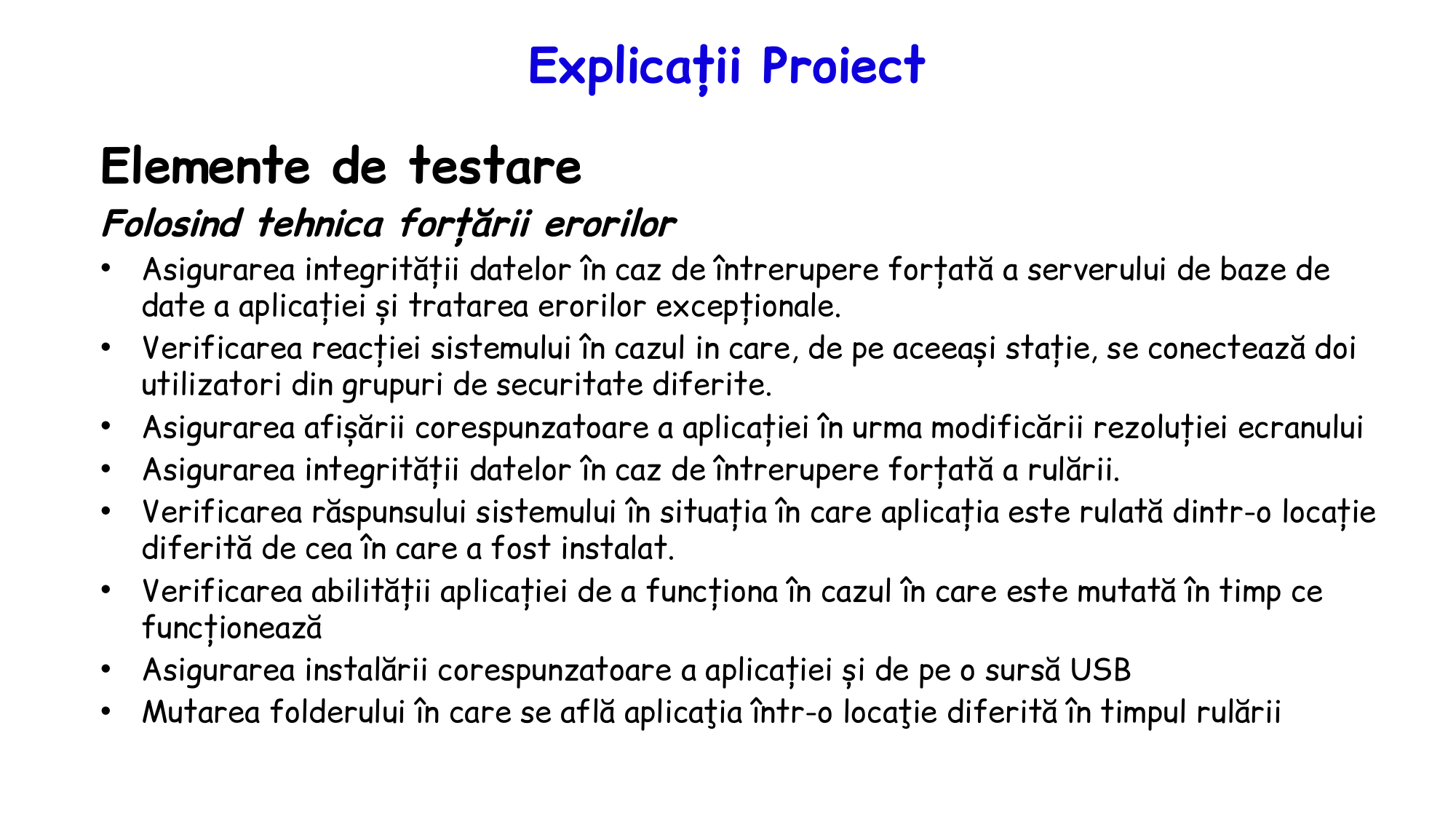

# Explicații Proiect
Elemente de testare
Folosind tehnica forţării erorilor
Asigurarea integrităţii datelor în caz de întrerupere forţată a serverului de baze de date a aplicației şi tratarea erorilor excepţionale.
Verificarea reacţiei sistemului în cazul in care, de pe aceeaşi staţie, se conectează doi utilizatori din grupuri de securitate diferite.
Asigurarea afişării corespunzatoare a aplicaţiei în urma modificării rezoluţiei ecranului
Asigurarea integrităţii datelor în caz de întrerupere forţată a rulării.
Verificarea răspunsului sistemului în situaţia în care aplicaţia este rulată dintr-o locaţie diferită de cea în care a fost instalat.
Verificarea abilităţii aplicaţiei de a funcţiona în cazul în care este mutată în timp ce funcţionează
Asigurarea instalării corespunzatoare a aplicaţiei şi de pe o sursă USB
Mutarea folderului în care se află aplicaţia într-o locaţie diferită în timpul rulării